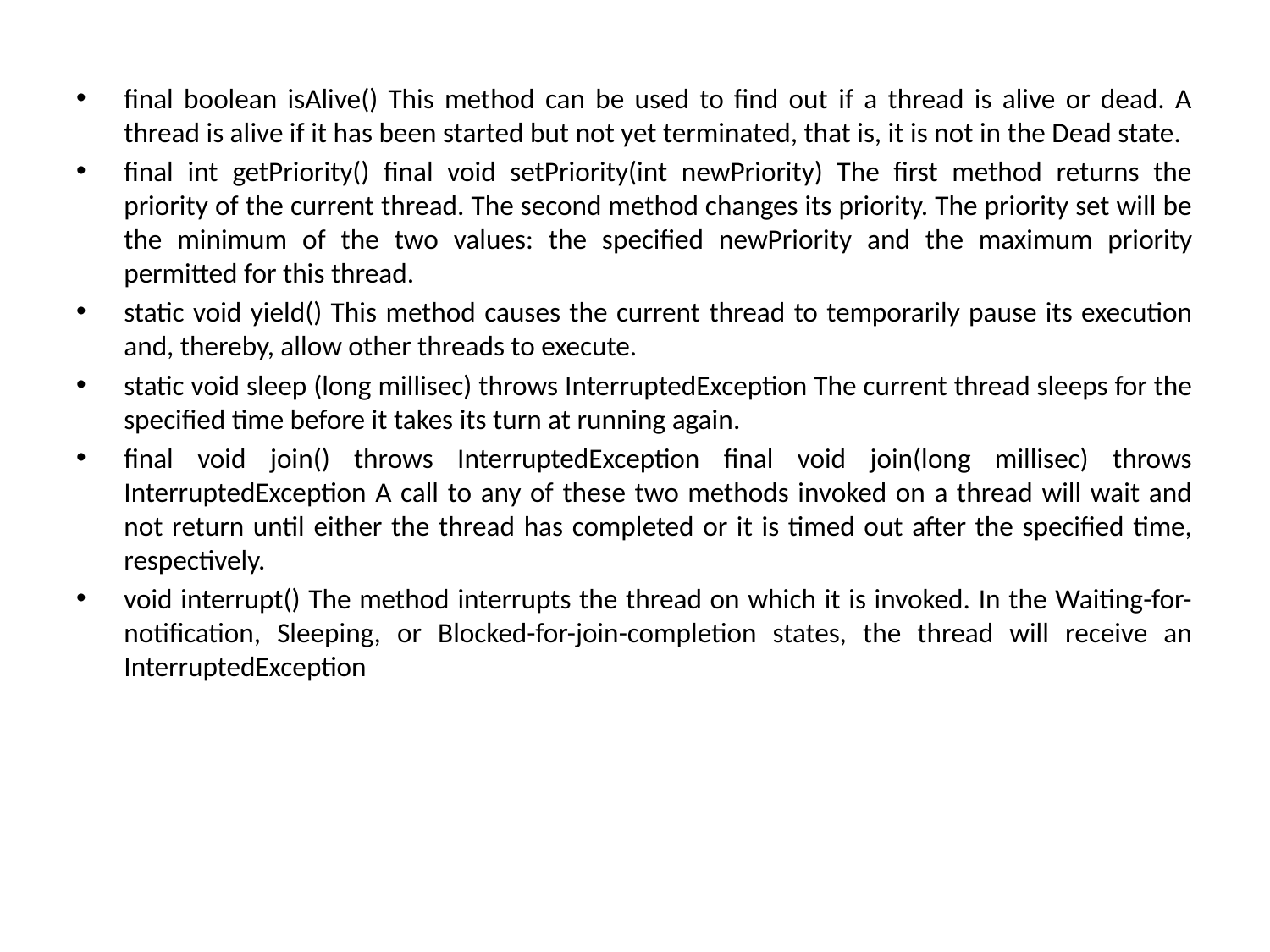

final boolean isAlive() This method can be used to find out if a thread is alive or dead. A thread is alive if it has been started but not yet terminated, that is, it is not in the Dead state.
final int getPriority() final void setPriority(int newPriority) The first method returns the priority of the current thread. The second method changes its priority. The priority set will be the minimum of the two values: the specified newPriority and the maximum priority permitted for this thread.
static void yield() This method causes the current thread to temporarily pause its execution and, thereby, allow other threads to execute.
static void sleep (long millisec) throws InterruptedException The current thread sleeps for the specified time before it takes its turn at running again.
final void join() throws InterruptedException final void join(long millisec) throws InterruptedException A call to any of these two methods invoked on a thread will wait and not return until either the thread has completed or it is timed out after the specified time, respectively.
void interrupt() The method interrupts the thread on which it is invoked. In the Waiting-for-notification, Sleeping, or Blocked-for-join-completion states, the thread will receive an InterruptedException